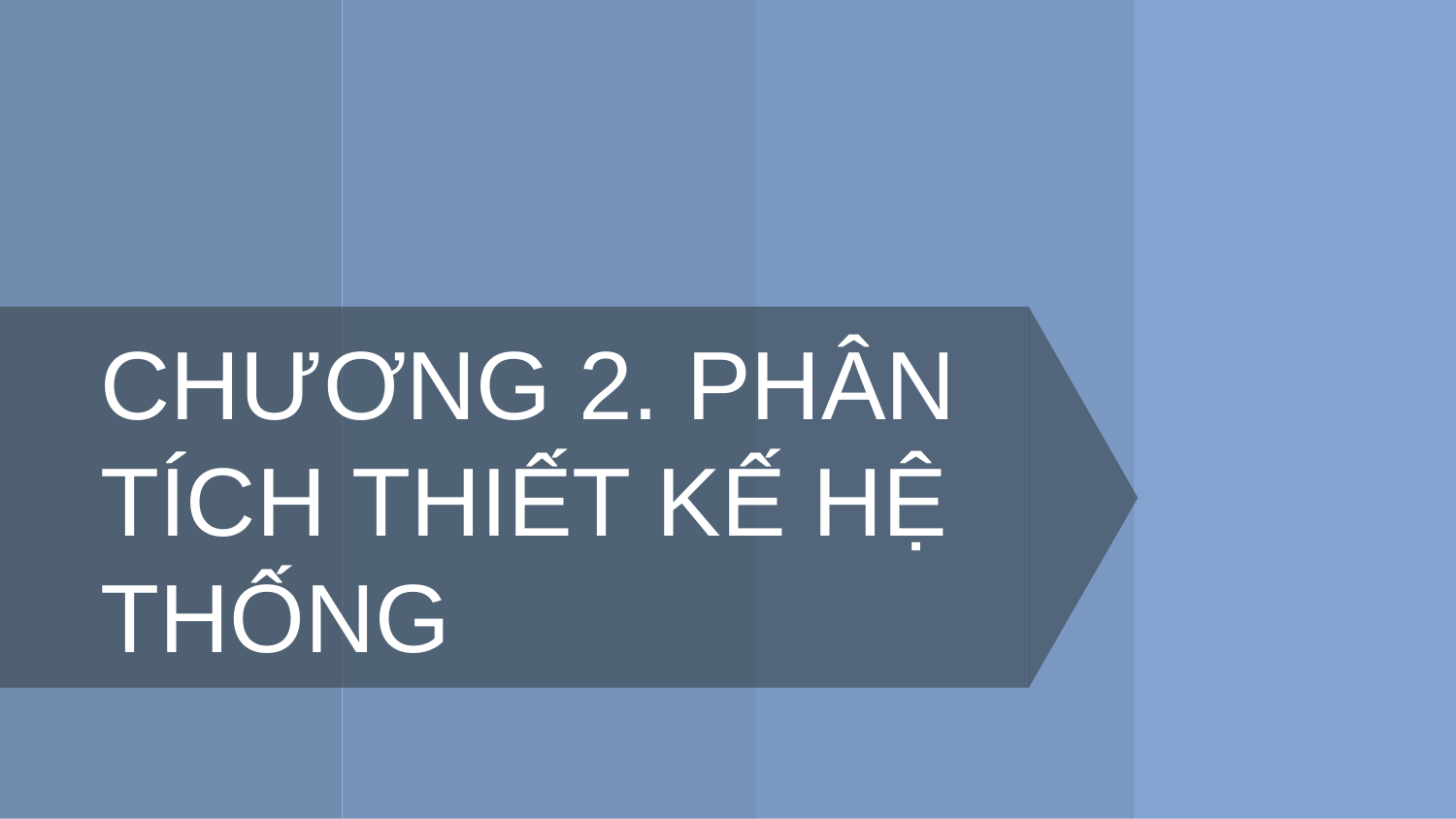

# CHƯƠNG 2. PHÂN TÍCH THIẾT KẾ HỆ THỐNG